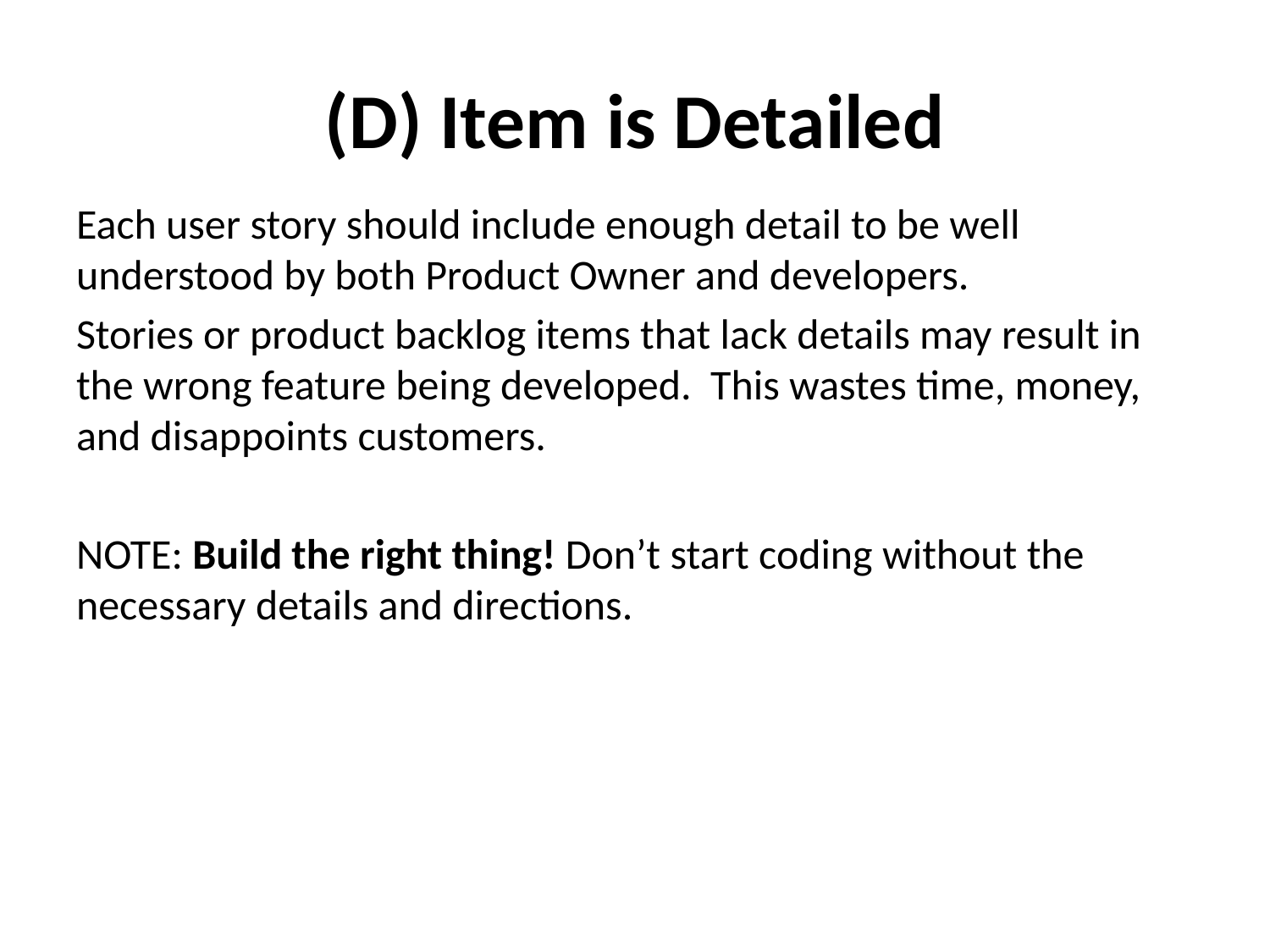

# (D) Item is Detailed
Each user story should include enough detail to be well understood by both Product Owner and developers.
Stories or product backlog items that lack details may result in the wrong feature being developed.  This wastes time, money, and disappoints customers.

NOTE: Build the right thing! Don’t start coding without the necessary details and directions.